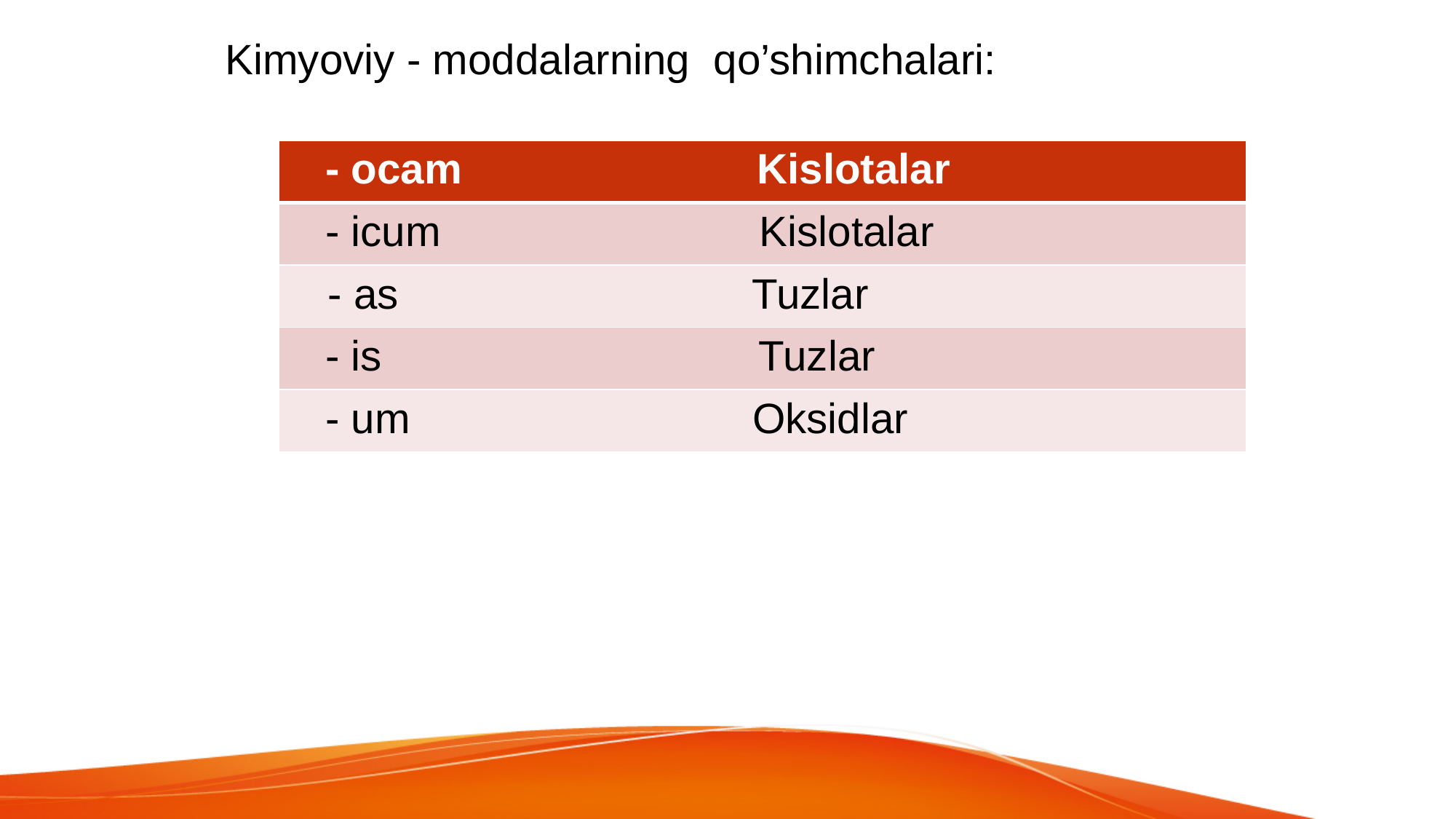

# Kimyoviy - moddalarning  qo’shimchalari:
| - ocam Kislotalar |
| --- |
| - icum Kislotalar |
| - as Tuzlar |
| - is Tuzlar |
| - um Oksidlar |